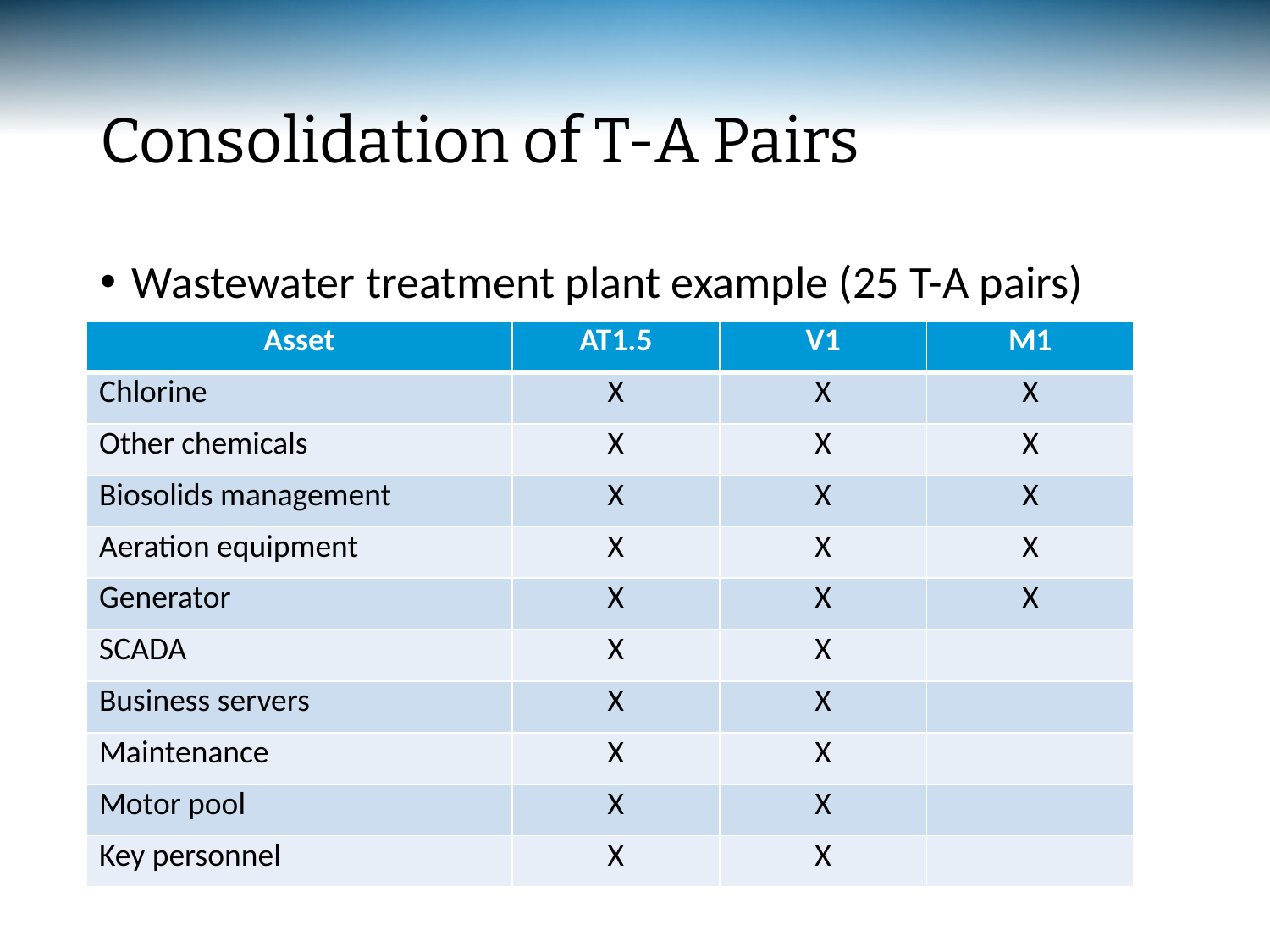

# Consolidation of T-A Pairs
Wastewater treatment plant example (25 T-A pairs)
| Asset | AT1.5 | V1 | M1 |
| --- | --- | --- | --- |
| Chlorine | X | X | X |
| Other chemicals | X | X | X |
| Biosolids management | X | X | X |
| Aeration equipment | X | X | X |
| Generator | X | X | X |
| SCADA | X | X |  |
| Business servers | X | X |  |
| Maintenance | X | X |  |
| Motor pool | X | X |  |
| Key personnel | X | X |  |